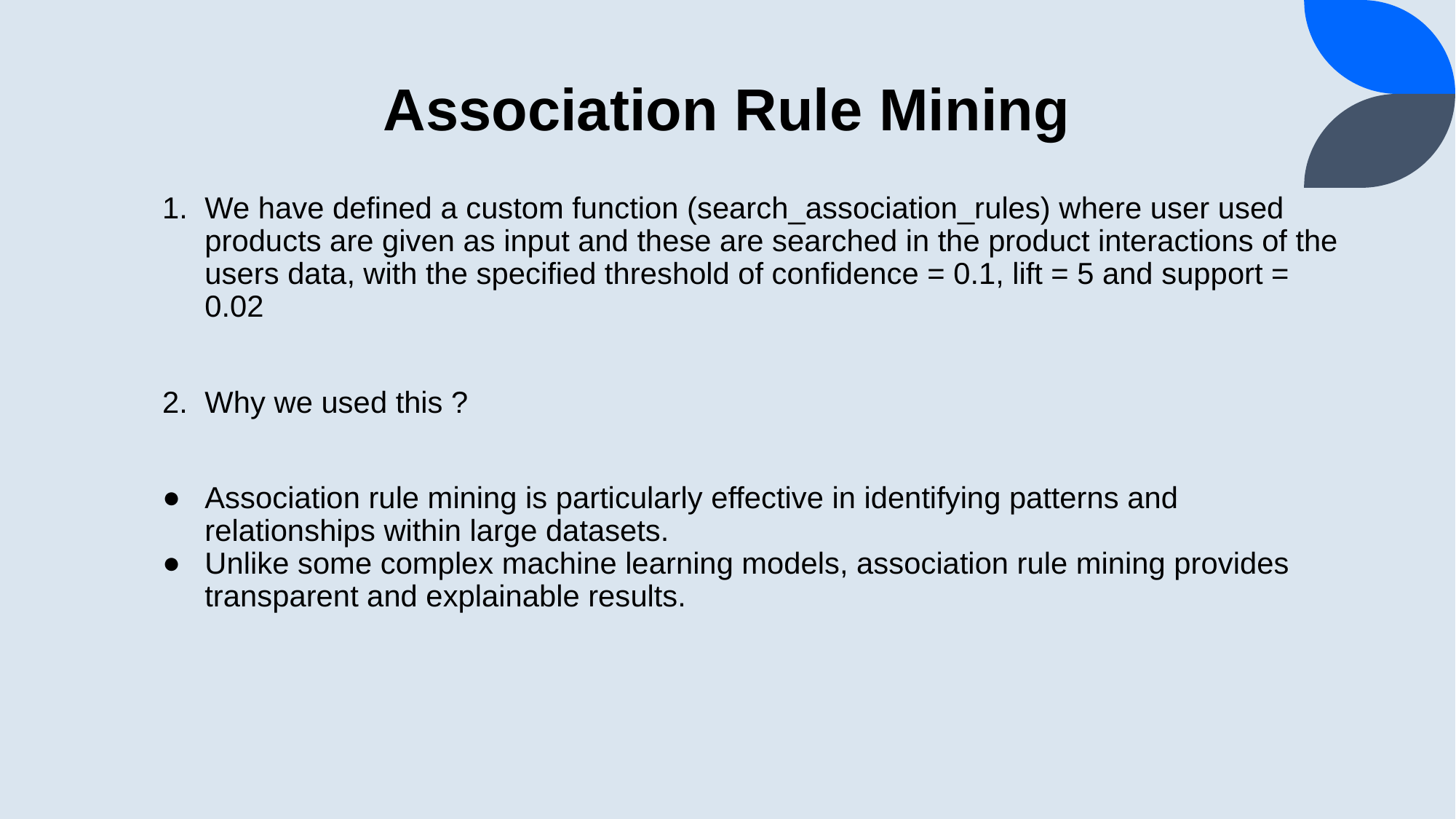

# Association Rule Mining
We have defined a custom function (search_association_rules) where user used products are given as input and these are searched in the product interactions of the users data, with the specified threshold of confidence = 0.1, lift = 5 and support = 0.02

Why we used this ?

Association rule mining is particularly effective in identifying patterns and     relationships within large datasets.
Unlike some complex machine learning models, association rule mining provides transparent and explainable results.